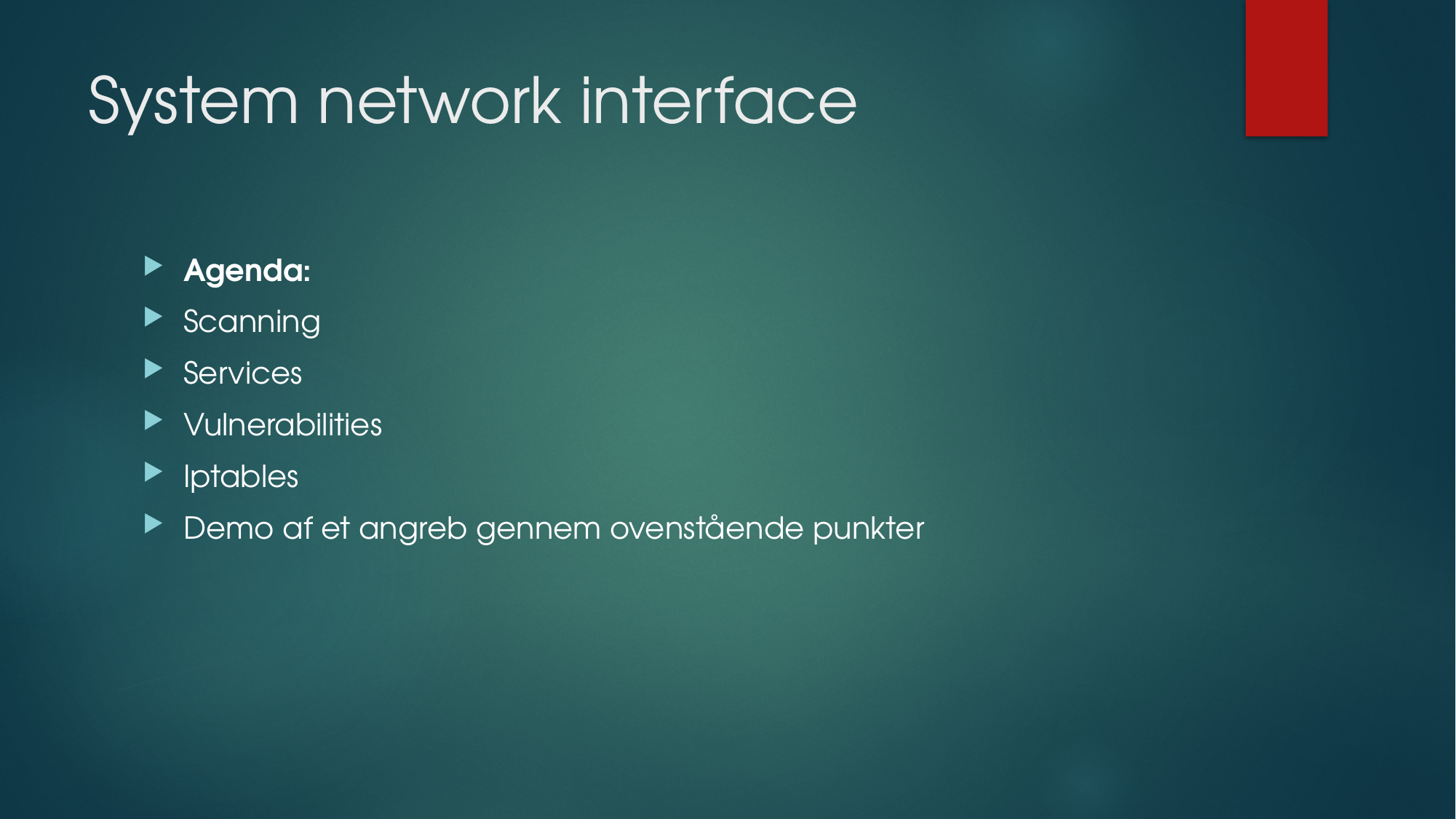

# System network interface
Agenda:
Scanning
Services
Vulnerabilities
Iptables
Demo af et angreb gennem ovenstående punkter